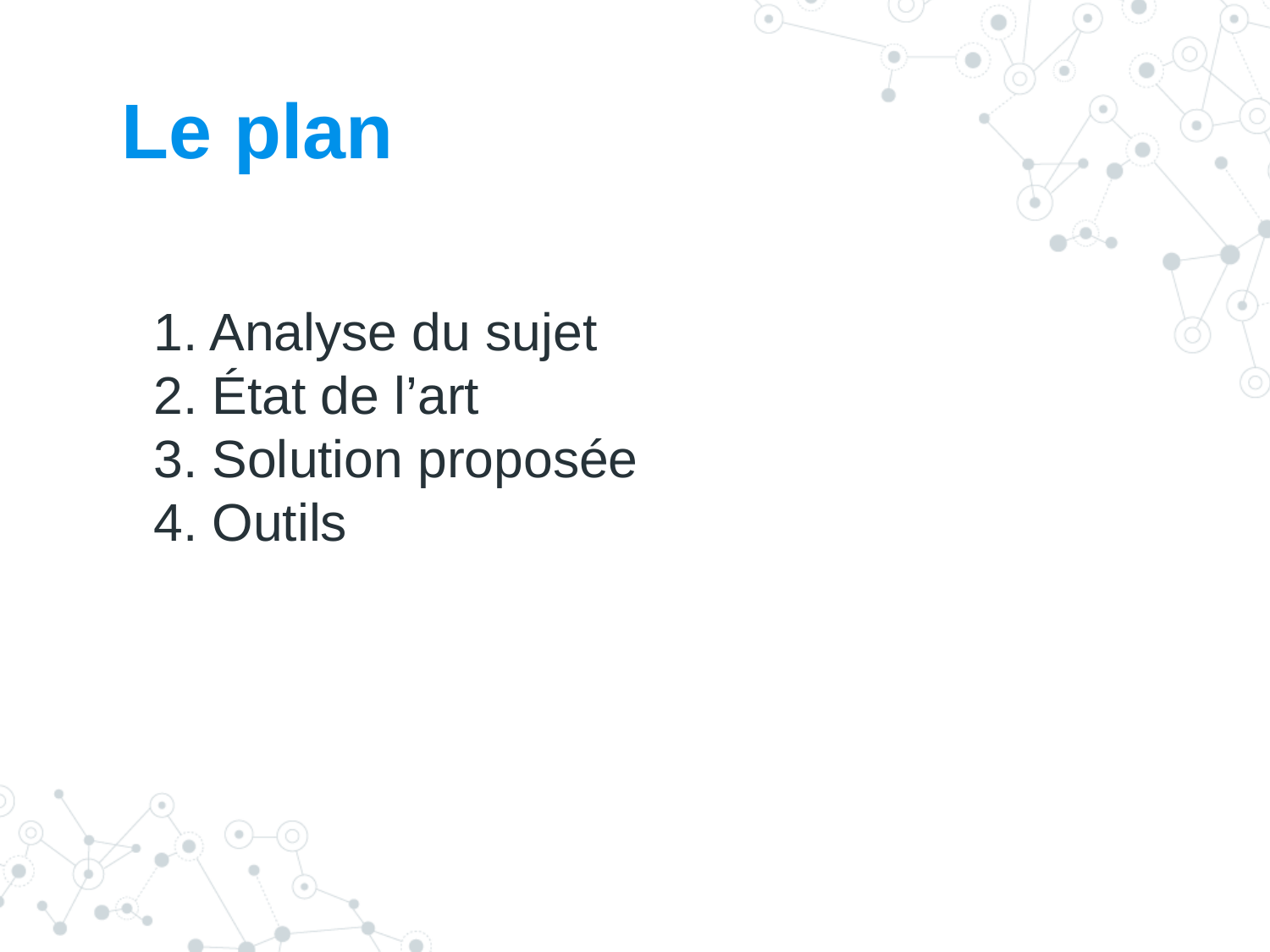

# Le plan
1. Analyse du sujet
2. État de l’art
3. Solution proposée
4. Outils